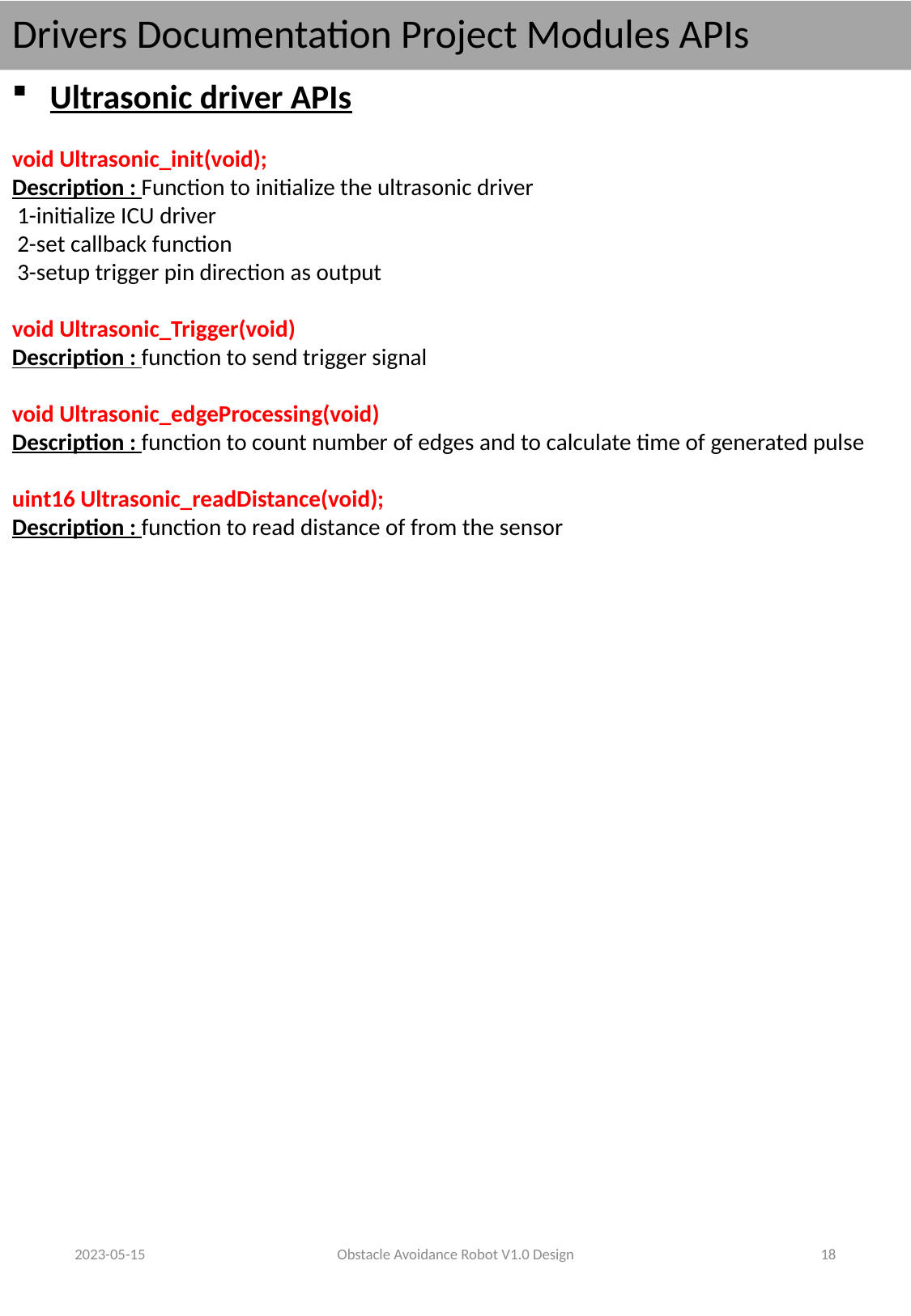

# Drivers Documentation Project Modules APIs
Ultrasonic driver APIs

void Ultrasonic_init(void);
Description : Function to initialize the ultrasonic driver
 1-initialize ICU driver
 2-set callback function
 3-setup trigger pin direction as output

void Ultrasonic_Trigger(void)
Description : function to send trigger signal

void Ultrasonic_edgeProcessing(void)
Description : function to count number of edges and to calculate time of generated pulse

uint16 Ultrasonic_readDistance(void);
Description : function to read distance of from the sensor

2023-05-15
Obstacle Avoidance Robot V1.0 Design
18